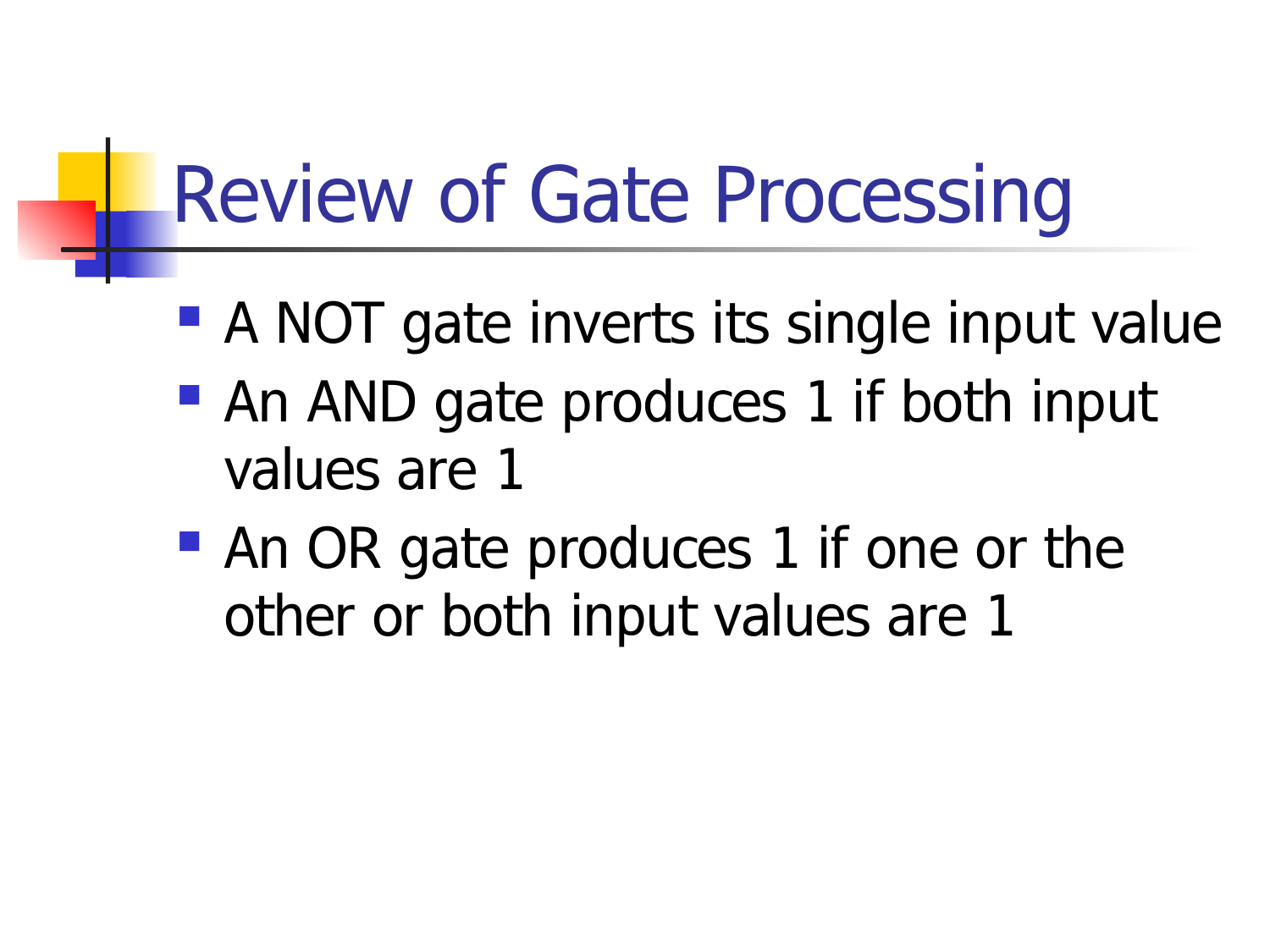

# Review of Gate Processing
A NOT gate inverts its single input value
An AND gate produces 1 if both input values are 1
An OR gate produces 1 if one or the other or both input values are 1